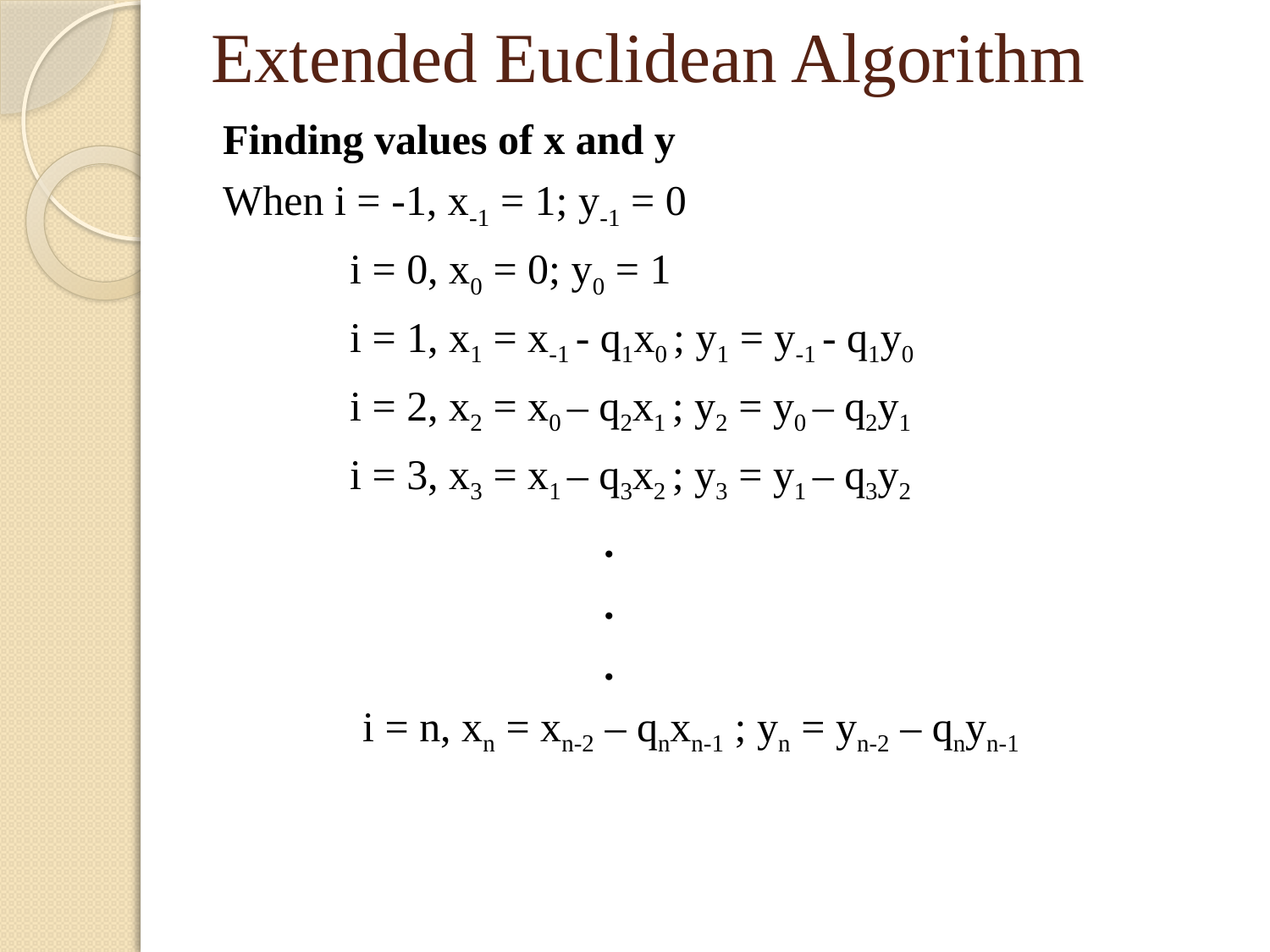

Extended Euclidean Algorithm
Finding values of x and y
When i = -1, x-1 = 1; y-1 = 0
	i = 0, x0 = 0; y0 = 1
	i = 1, x1 = x-1 - q1x0 ; y1 = y-1 - q1y0
	i = 2, x2 = x0 – q2x1 ; y2 = y0 – q2y1
	i = 3, x3 = x1 – q3x2 ; y3 = y1 – q3y2
			.
			.
			.
	 i = n, xn = xn-2 – qnxn-1 ; yn = yn-2 – qnyn-1